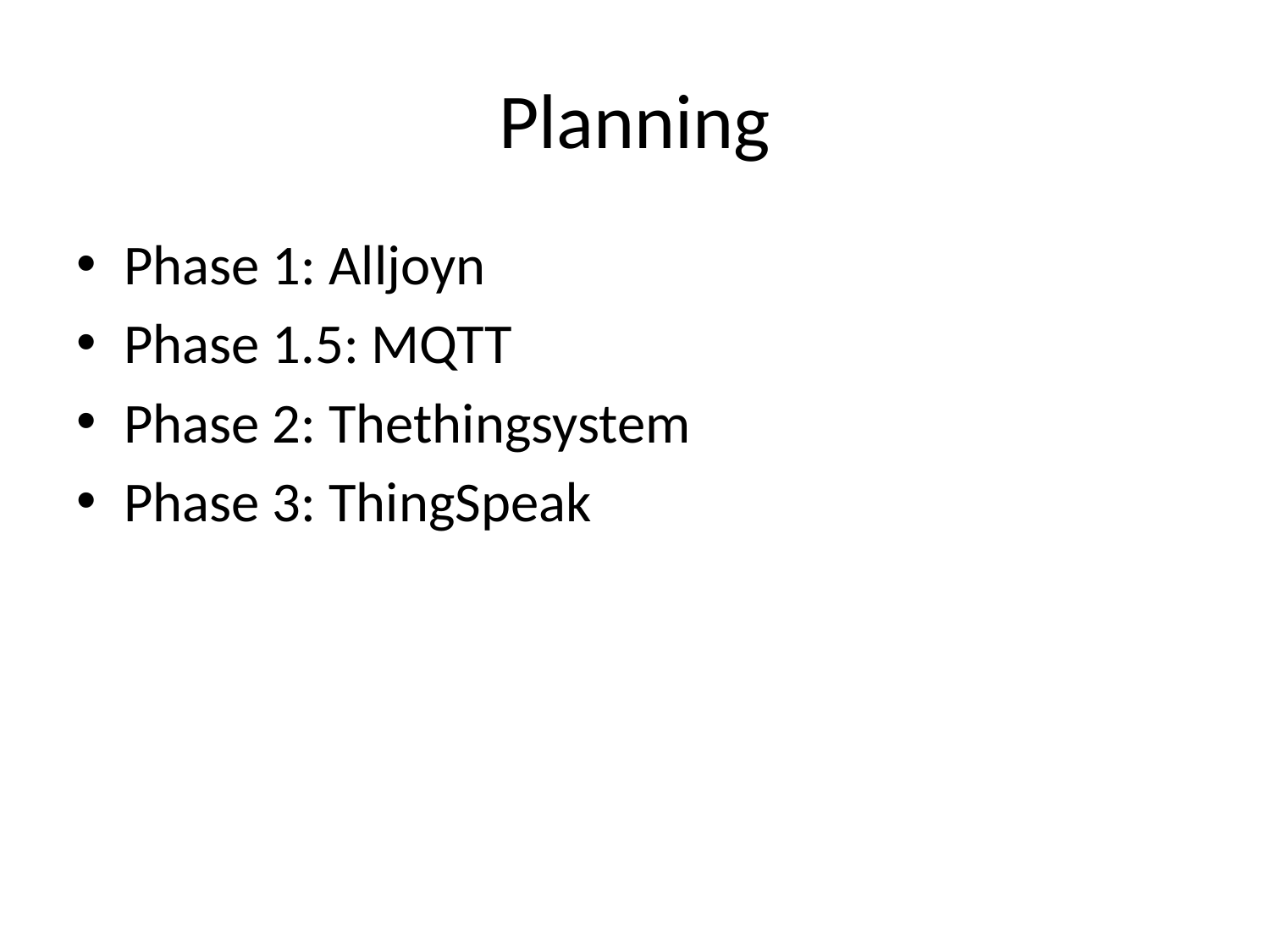

# Planning
Phase 1: Alljoyn
Phase 1.5: MQTT
Phase 2: Thethingsystem
Phase 3: ThingSpeak